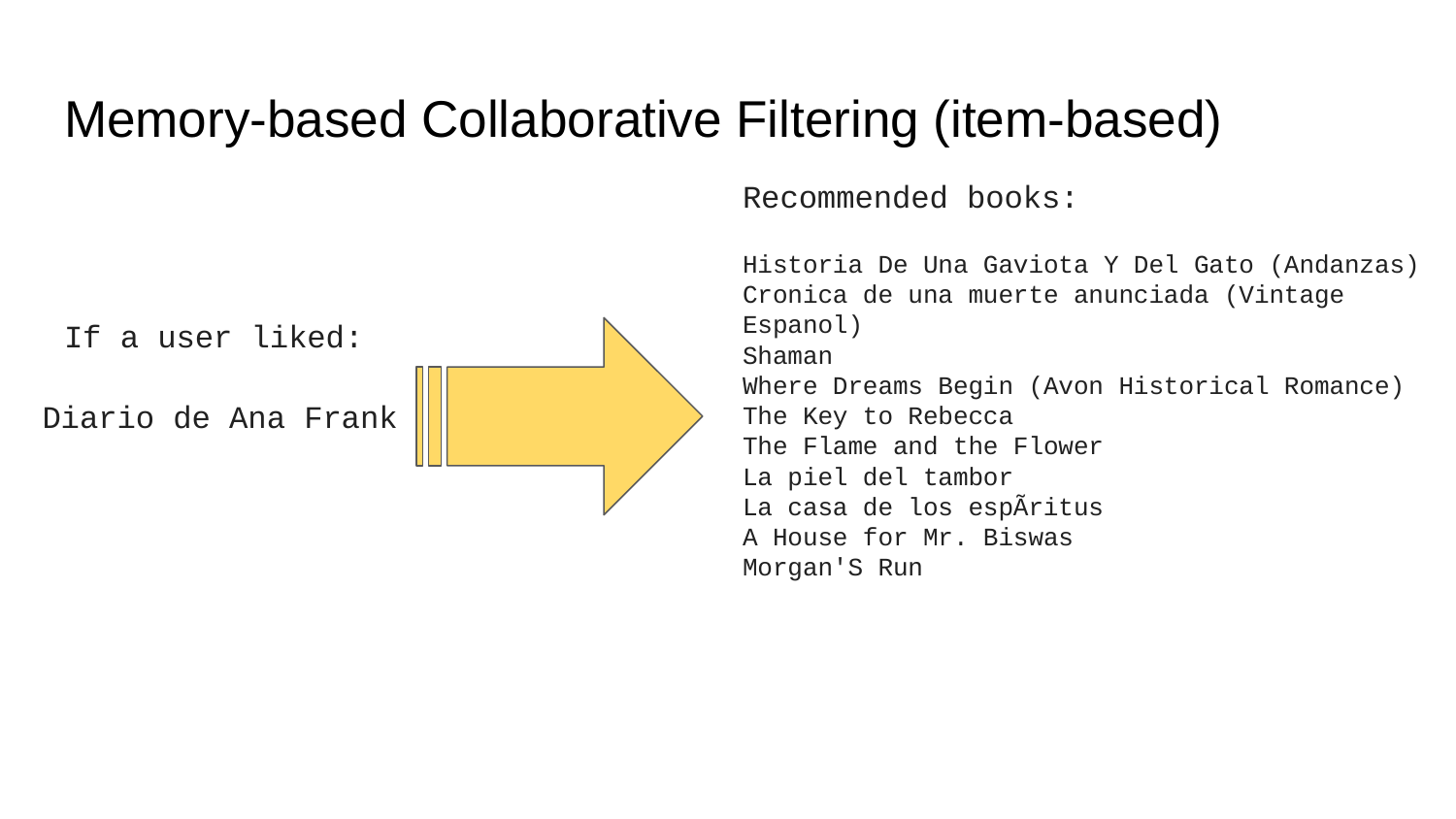

# Memory-based Collaborative Filtering (item-based)
Recommended books:
Historia De Una Gaviota Y Del Gato (Andanzas)
Cronica de una muerte anunciada (Vintage Espanol)
Shaman
Where Dreams Begin (Avon Historical Romance)
The Key to Rebecca
The Flame and the Flower
La piel del tambor
La casa de los espÃ­ritus
A House for Mr. Biswas
Morgan'S Run
If a user liked:

Diario de Ana Frank